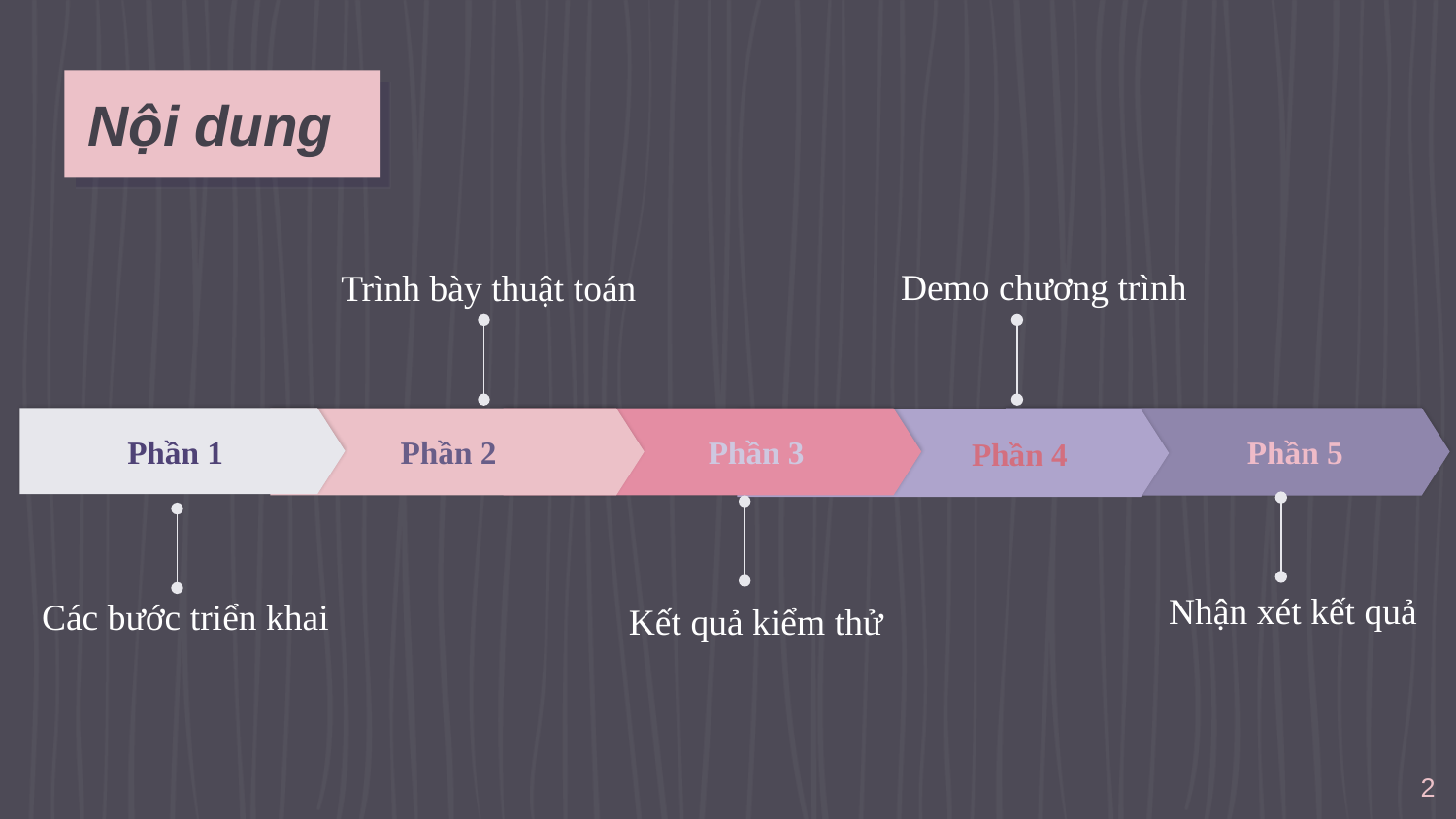

# Nội dung

Demo chương trình
Trình bày thuật toán
OCT                               Phần 5
Phần 1
APR                        Phần 3
                 Phần 2
JUL                              Phần 4

Nhận xét kết quả
Các bước triển khai
Kết quả kiểm thử
2